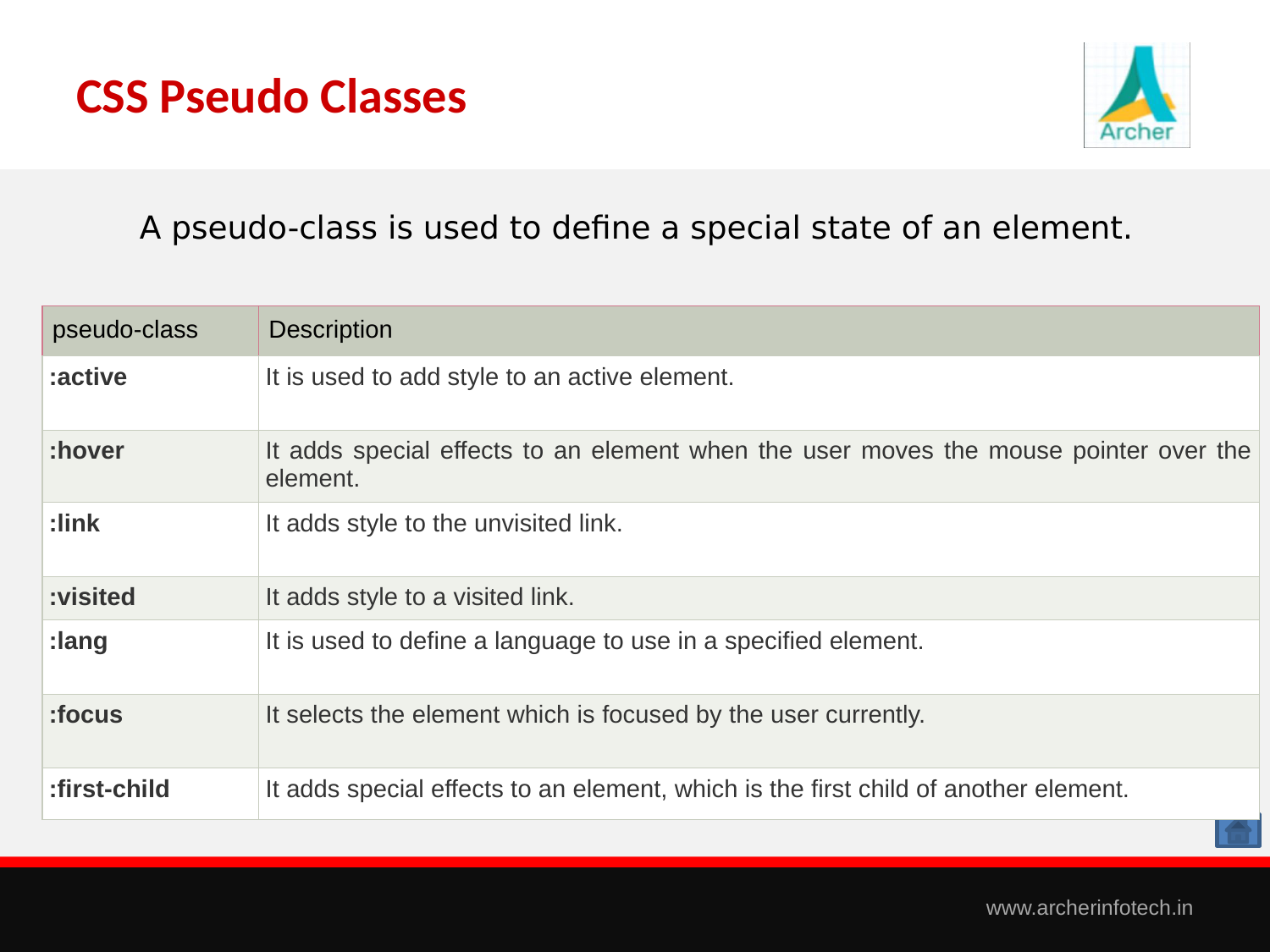

# CSS Pseudo Classes

	A pseudo-class is used to define a special state of an element.

| pseudo-class | Description |
| --- | --- |
| :active | It is used to add style to an active element. |
| :hover | It adds special effects to an element when the user moves the mouse pointer over the element. |
| :link | It adds style to the unvisited link. |
| :visited | It adds style to a visited link. |
| :lang | It is used to define a language to use in a specified element. |
| :focus | It selects the element which is focused by the user currently. |
| :first-child | It adds special effects to an element, which is the first child of another element. |